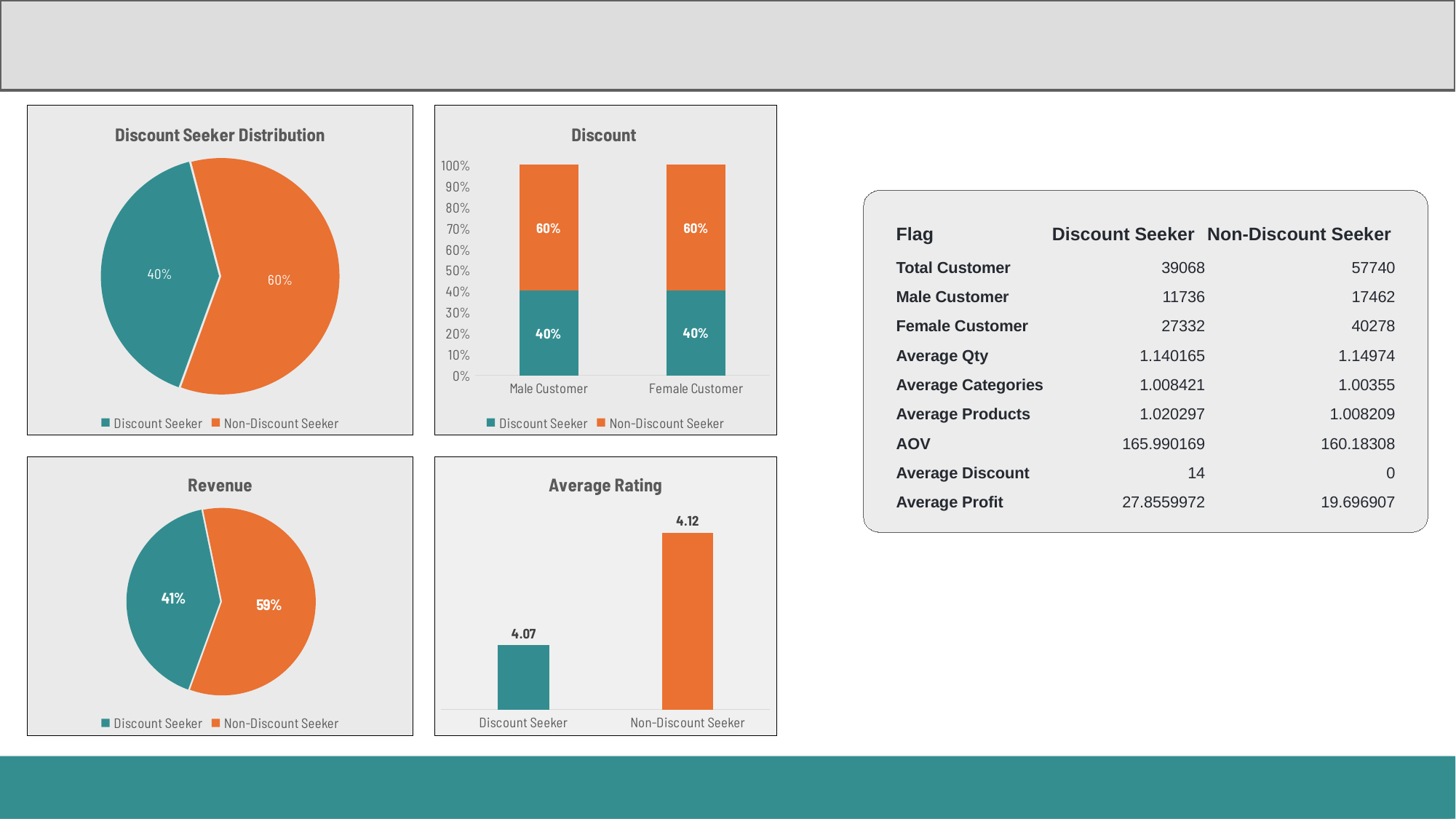

### Chart: Discount Seeker Distribution

| Category | Total Customer |
|---|---|
| Discount Seeker | 39068.0 |
| Non-Discount Seeker | 57740.0 |

### Chart: Discount

| Category | Discount Seeker | Non-Discount Seeker |
|---|---|---|
| Male Customer | 0.40194533872183025 | 0.5980546612781698 |
| Female Customer | 0.40425972489276735 | 0.5957402751072327 |
| Flag | Discount Seeker | Non-Discount Seeker |
| --- | --- | --- |
| Total Customer | 39068 | 57740 |
| Male Customer | 11736 | 17462 |
| Female Customer | 27332 | 40278 |
| Average Qty | 1.140165 | 1.14974 |
| Average Categories | 1.008421 | 1.00355 |
| Average Products | 1.020297 | 1.008209 |
| AOV | 165.990169 | 160.18308 |
| Average Discount | 14 | 0 |
| Average Profit | 27.8559972 | 19.696907 |

### Chart:

| Category | Revenue |
|---|---|
| Discount Seeker | 6484903.90999997 |
| Non-Discount Seeker | 9248971.04999958 |

### Chart: Average Rating

| Category | Avg Rating |
|---|---|
| Discount Seeker | 4.068402 |
| Non-Discount Seeker | 4.118174 |